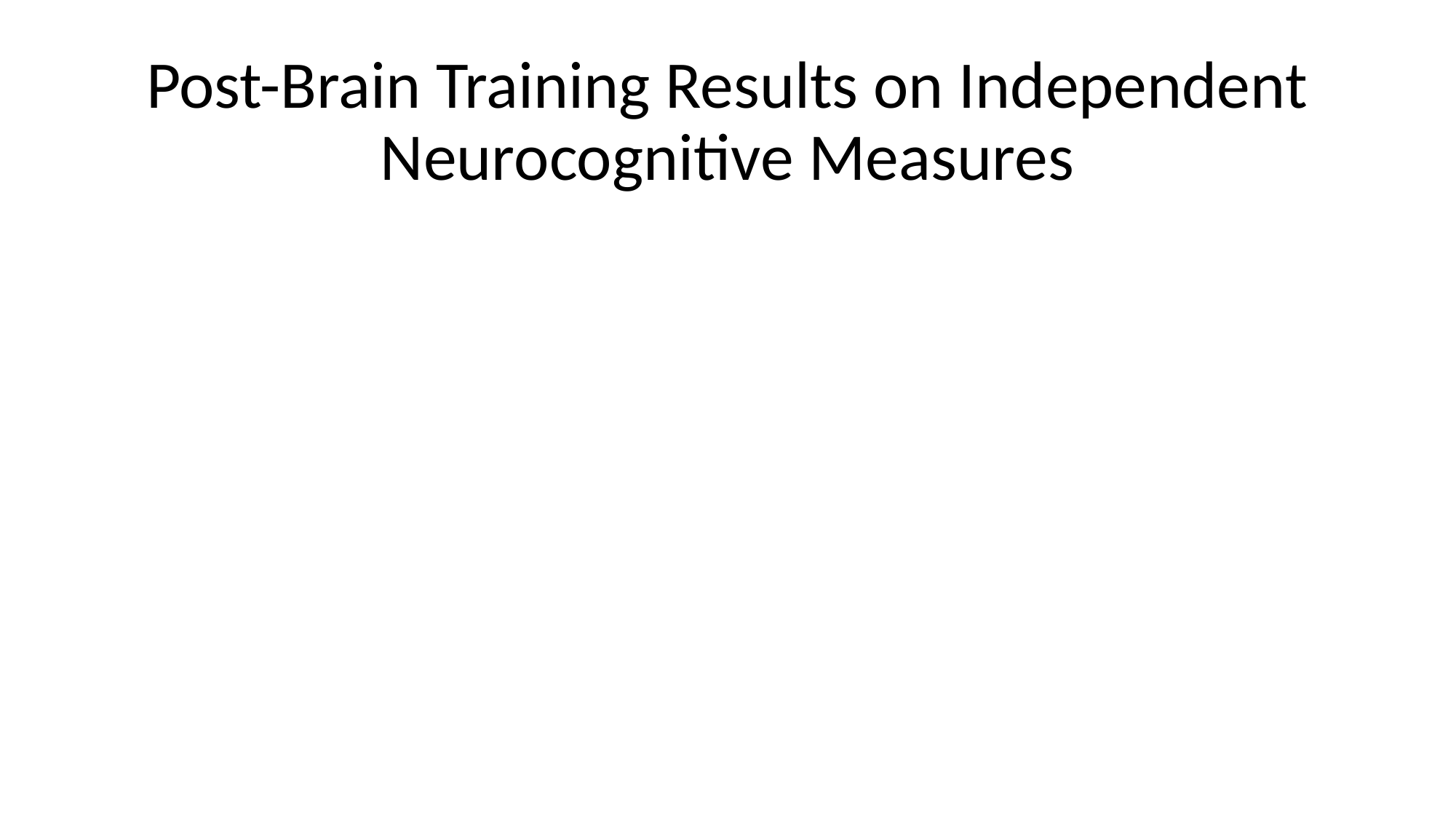

# Post-Brain Training Results on Independent Neurocognitive Measures